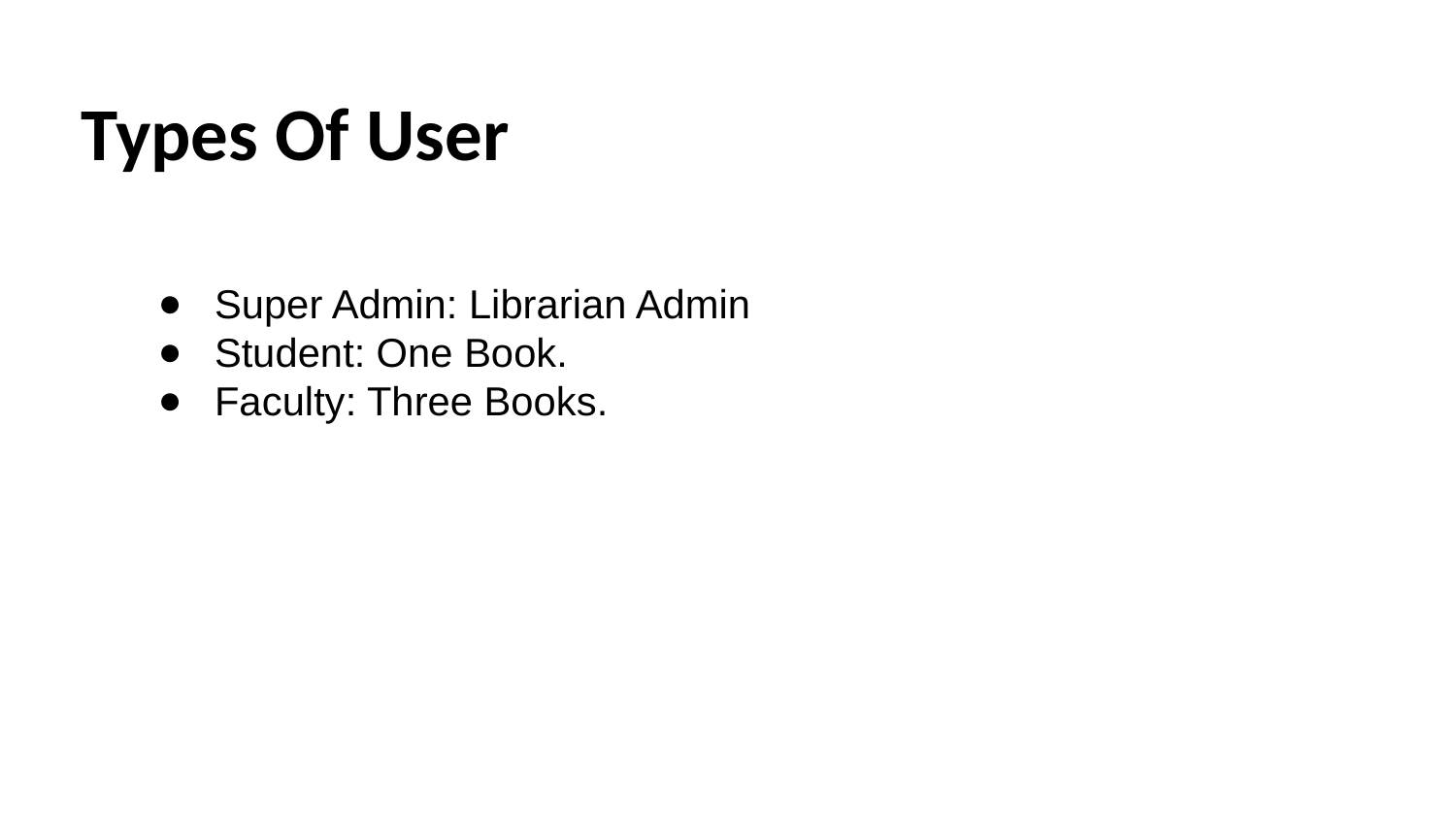

# Types Of User
Super Admin: Librarian Admin
Student: One Book.
Faculty: Three Books.